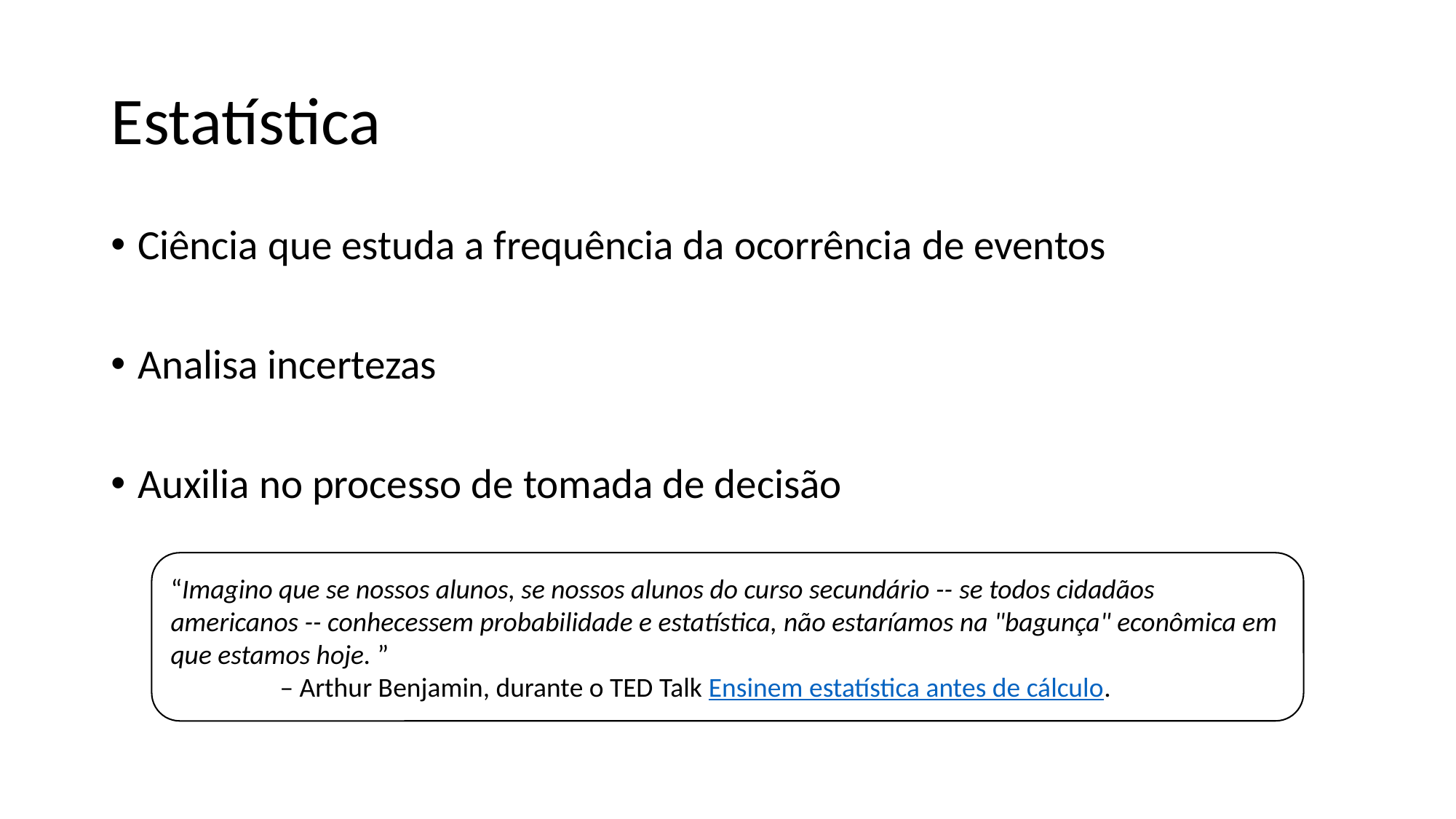

# Estatística
Ciência que estuda a frequência da ocorrência de eventos

Analisa incertezas

Auxilia no processo de tomada de decisão

“Imagino que se nossos alunos, se nossos alunos do curso secundário -- se todos cidadãos americanos -- conhecessem probabilidade e estatística, não estaríamos na "bagunça" econômica em que estamos hoje. ”
	– Arthur Benjamin, durante o TED Talk Ensinem estatística antes de cálculo.